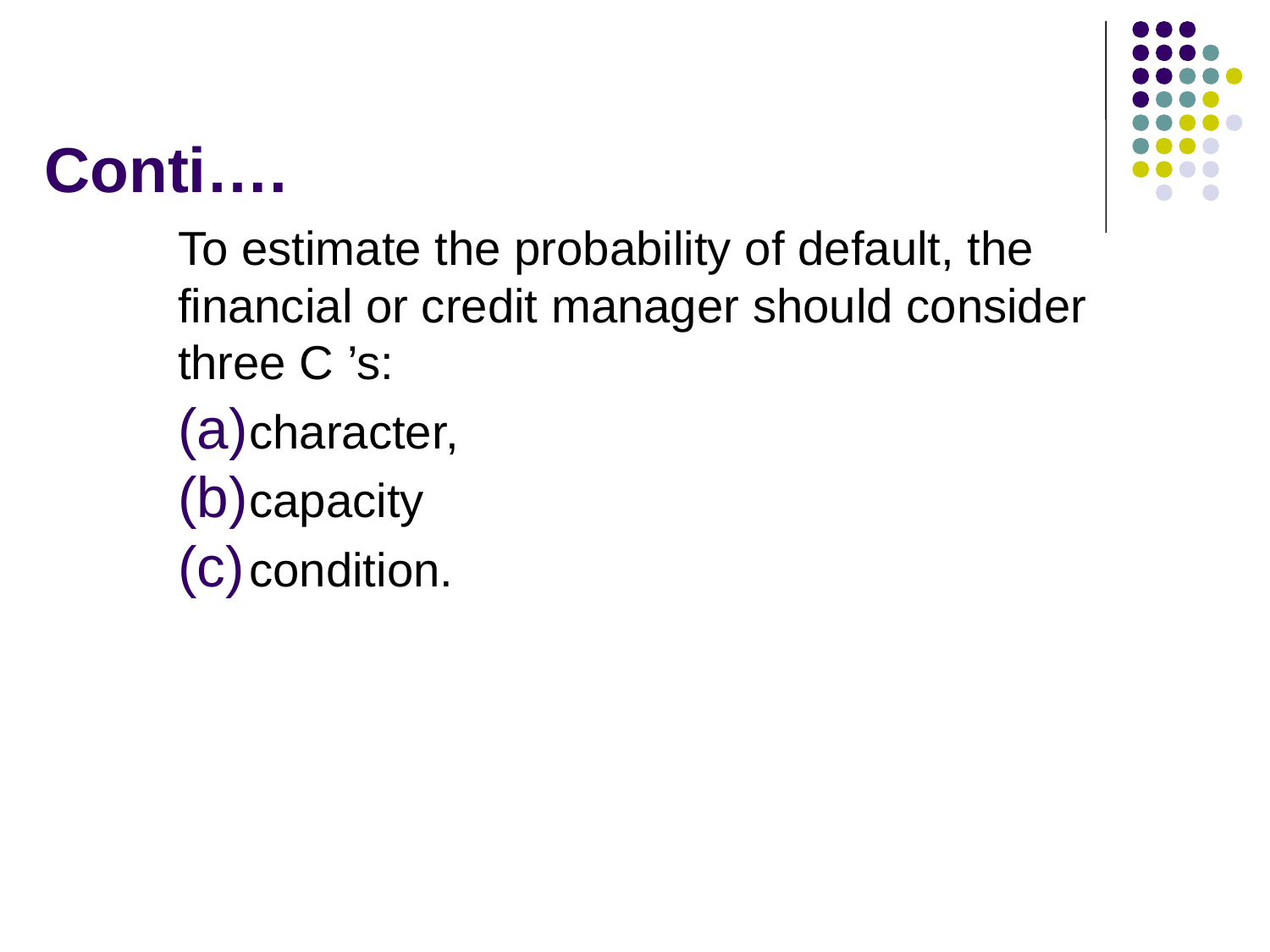

# Conti….
To estimate the probability of default, the financial or credit manager should consider three C ’s:
character,
capacity
condition.